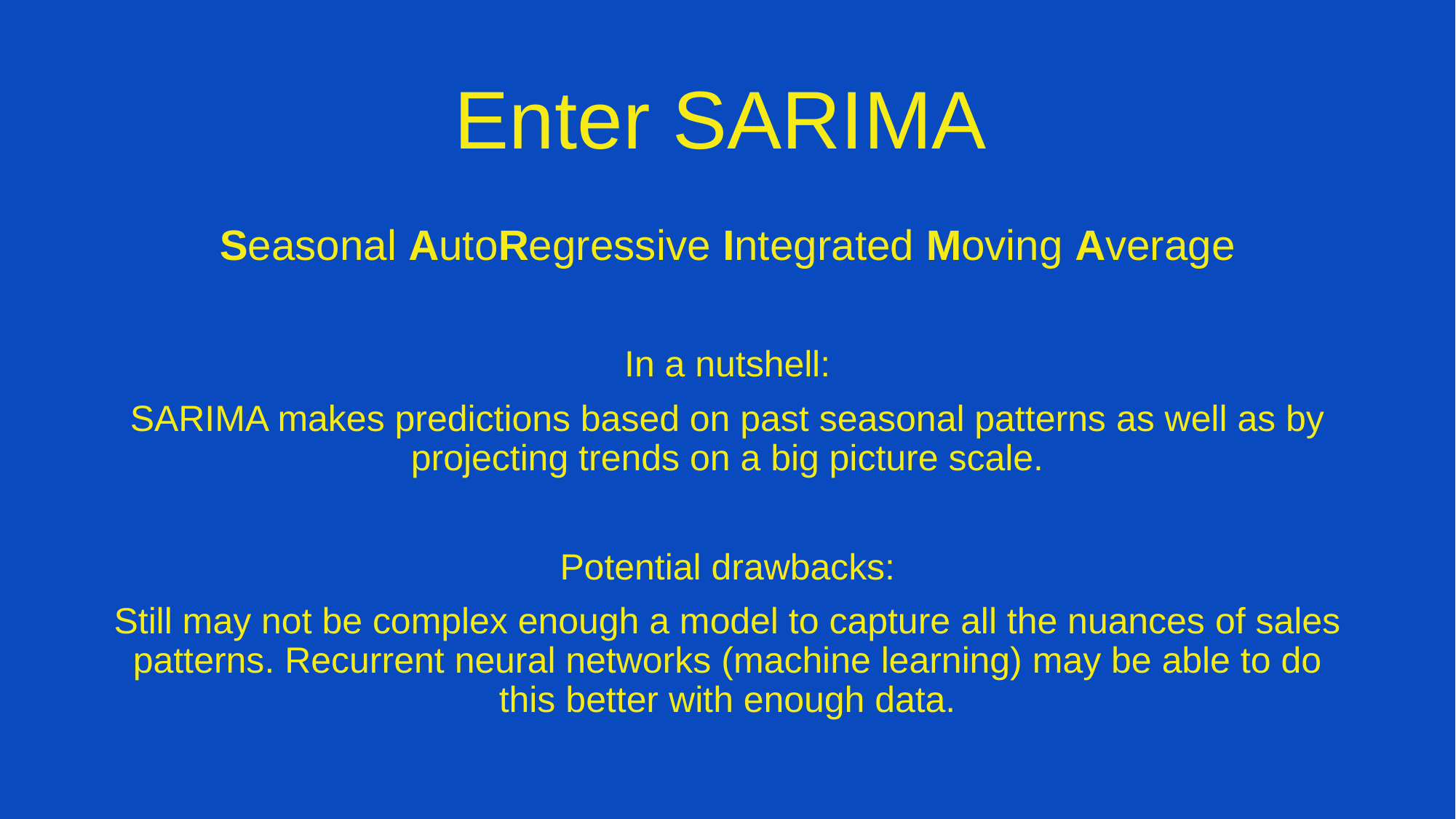

# Enter SARIMA
Seasonal AutoRegressive Integrated Moving Average

In a nutshell:
SARIMA makes predictions based on past seasonal patterns as well as by projecting trends on a big picture scale.

Potential drawbacks:
Still may not be complex enough a model to capture all the nuances of sales patterns. Recurrent neural networks (machine learning) may be able to do this better with enough data.